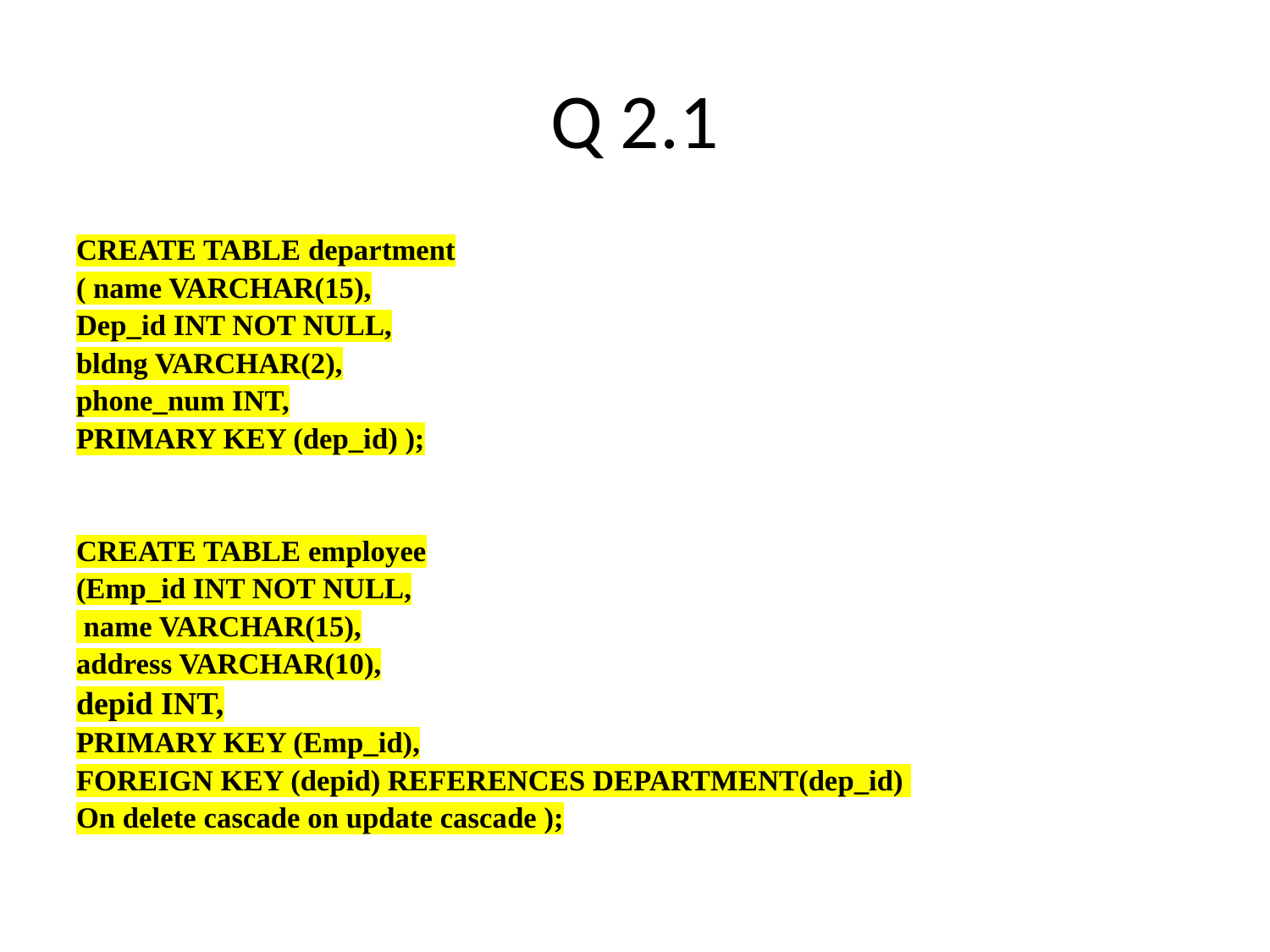

# Q 2.1
CREATE TABLE department
( name VARCHAR(15),
Dep_id INT NOT NULL,
bldng VARCHAR(2),
phone_num INT,
PRIMARY KEY (dep_id) );

CREATE TABLE employee
(Emp_id INT NOT NULL,
 name VARCHAR(15),
address VARCHAR(10),
depid INT,
PRIMARY KEY (Emp_id),
FOREIGN KEY (depid) REFERENCES DEPARTMENT(dep_id)
On delete cascade on update cascade );